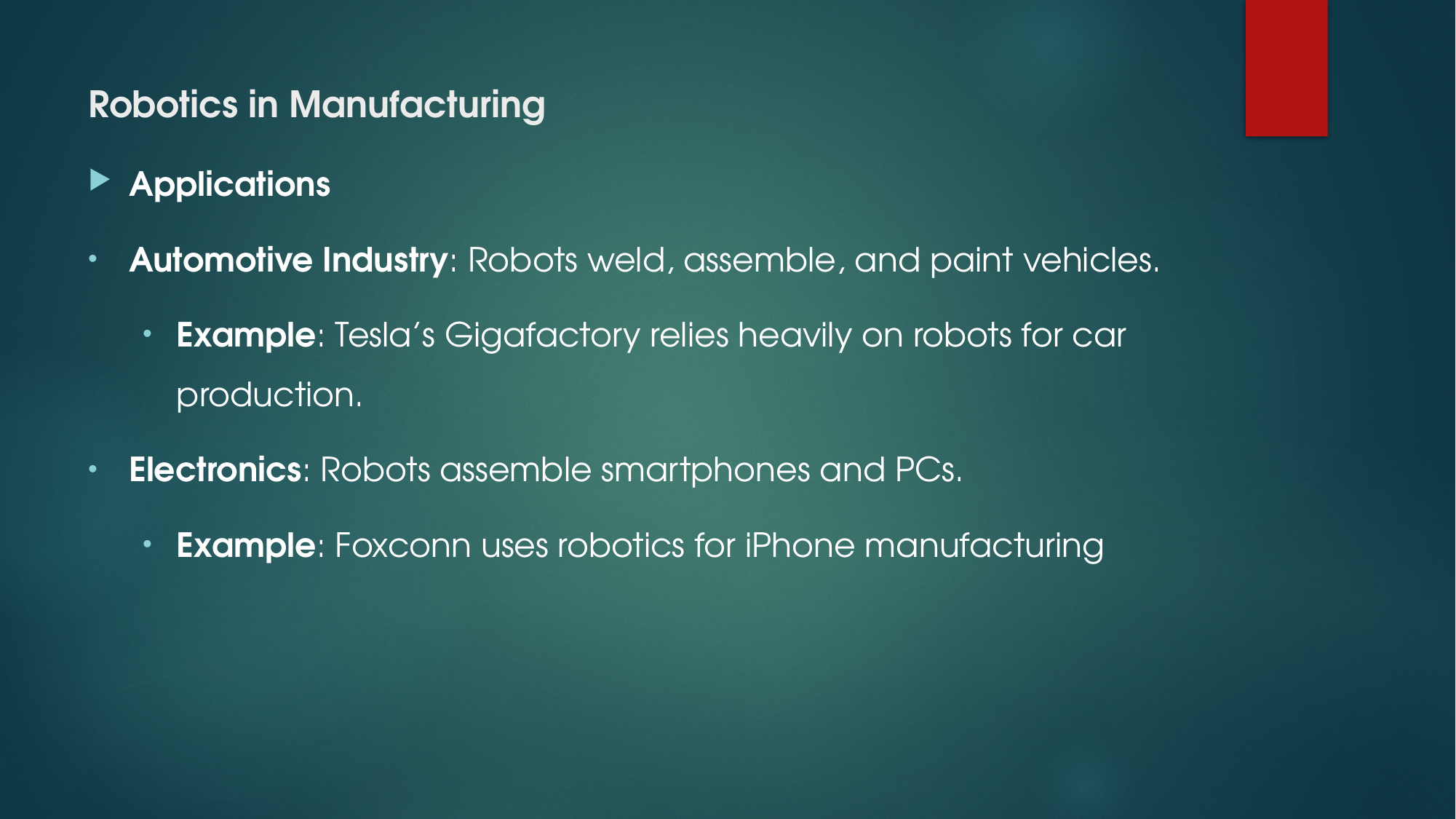

# Robotics in Manufacturing
Applications
Automotive Industry: Robots weld, assemble, and paint vehicles.
Example: Tesla’s Gigafactory relies heavily on robots for car production.
Electronics: Robots assemble smartphones and PCs.
Example: Foxconn uses robotics for iPhone manufacturing